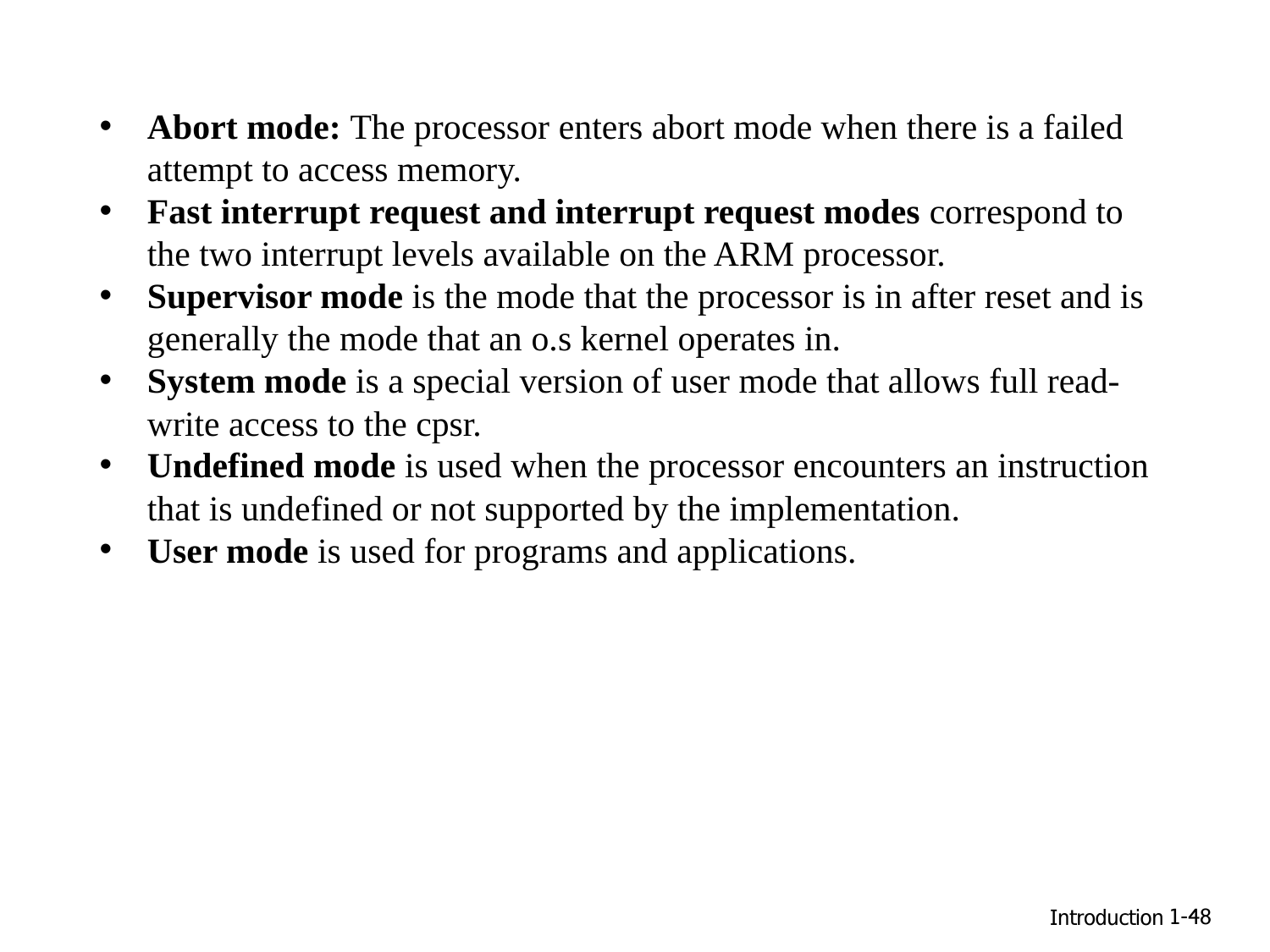

Abort mode: The processor enters abort mode when there is a failed attempt to access memory.
Fast interrupt request and interrupt request modes correspond to the two interrupt levels available on the ARM processor.
Supervisor mode is the mode that the processor is in after reset and is generally the mode that an o.s kernel operates in.
System mode is a special version of user mode that allows full read-write access to the cpsr.
Undefined mode is used when the processor encounters an instruction that is undefined or not supported by the implementation.
User mode is used for programs and applications.
1-48
Introduction